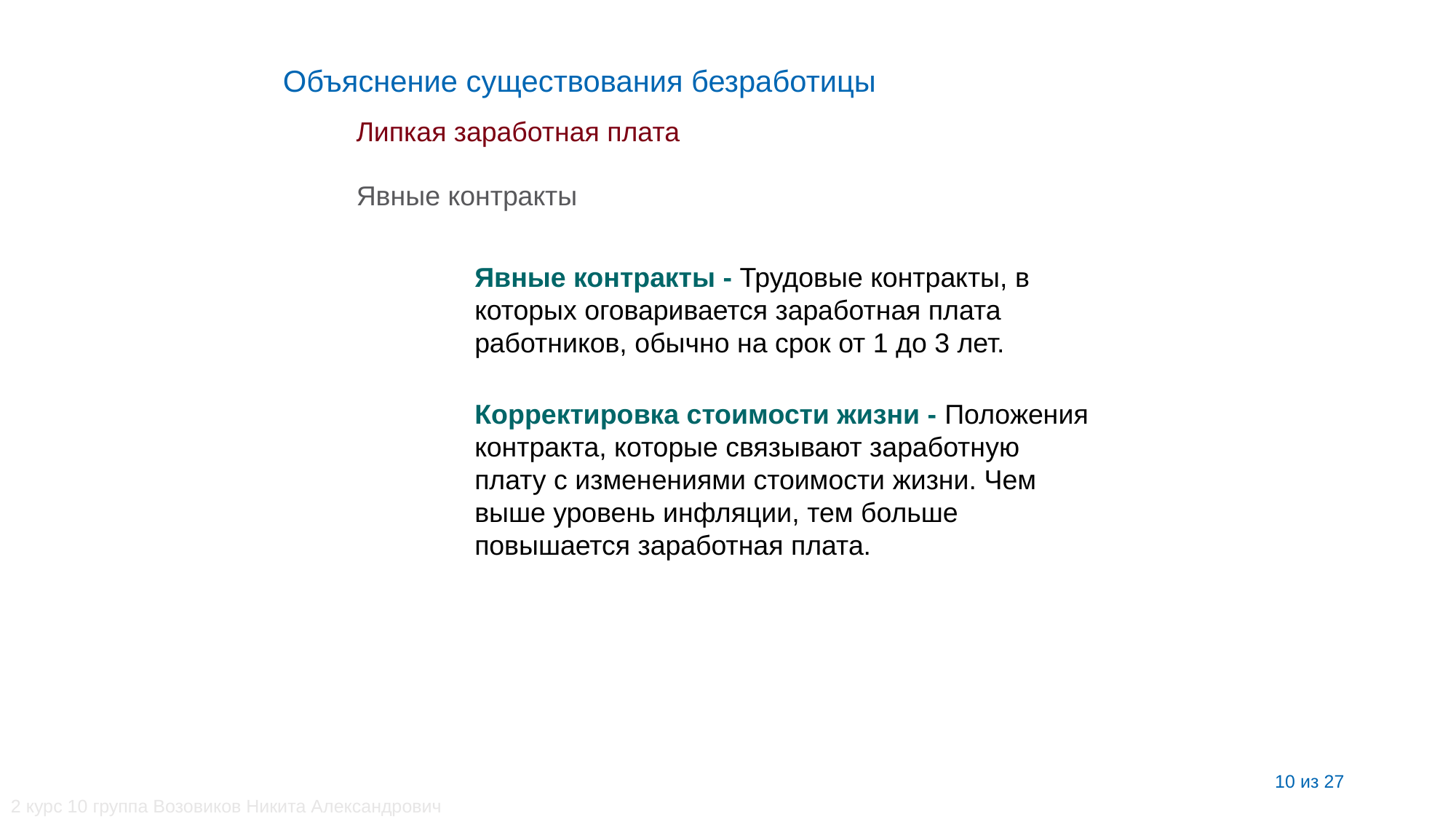

Объяснение существования безработицы
Липкая заработная плата
Явные контракты
Явные контракты - Трудовые контракты, в которых оговаривается заработная плата работников, обычно на срок от 1 до 3 лет.
Корректировка стоимости жизни - Положения контракта, которые связывают заработную плату с изменениями стоимости жизни. Чем выше уровень инфляции, тем больше повышается заработная плата.
10 из 27